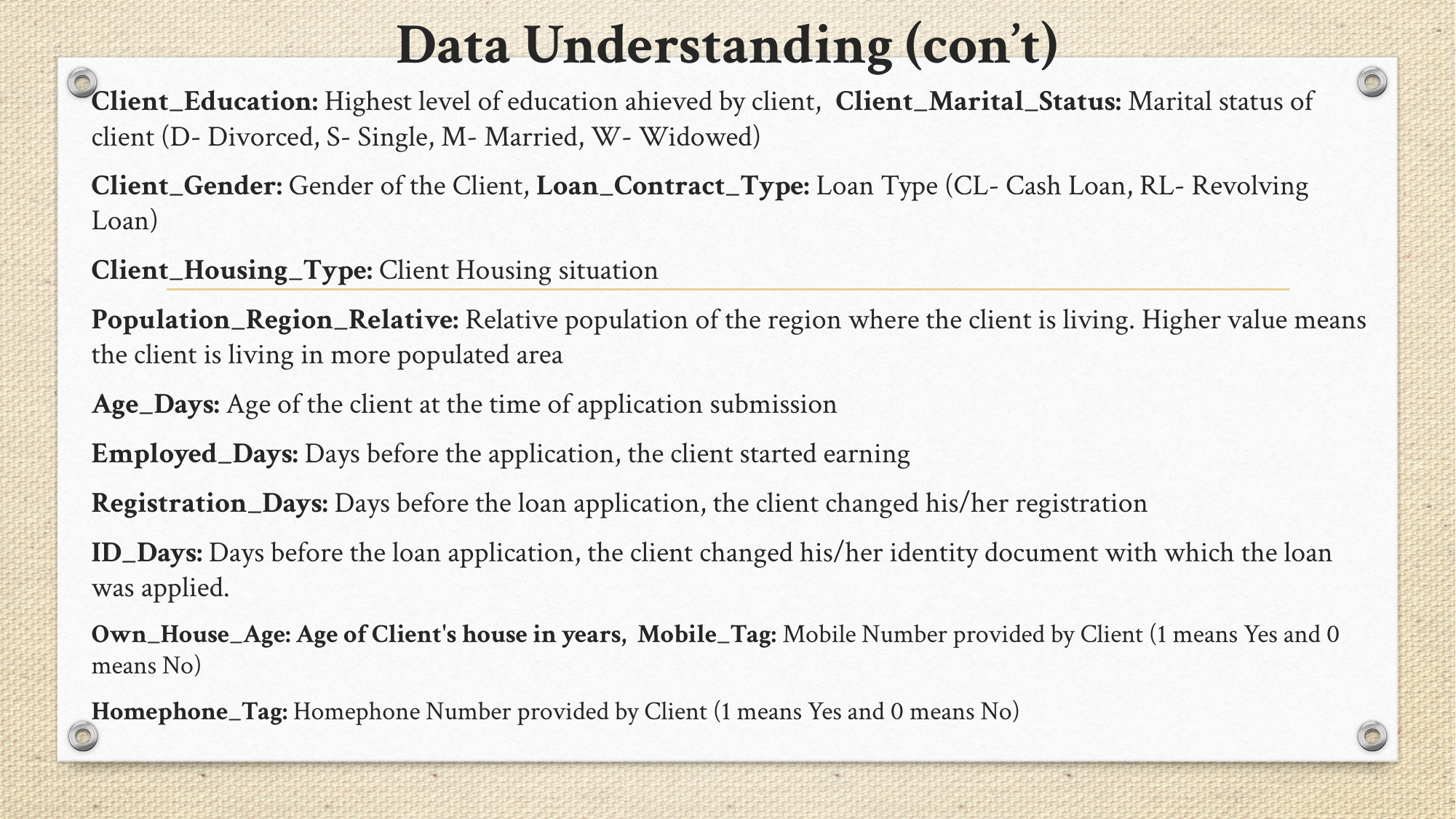

# Data Understanding (con’t)
Client_Education: Highest level of education ahieved by client,  Client_Marital_Status: Marital status of client (D- Divorced, S- Single, M- Married, W- Widowed)
Client_Gender: Gender of the Client, Loan_Contract_Type: Loan Type (CL- Cash Loan, RL- Revolving Loan)
Client_Housing_Type: Client Housing situation
Population_Region_Relative: Relative population of the region where the client is living. Higher value means the client is living in more populated area
Age_Days: Age of the client at the time of application submission
Employed_Days: Days before the application, the client started earning
Registration_Days: Days before the loan application, the client changed his/her registration
ID_Days: Days before the loan application, the client changed his/her identity document with which the loan was applied.
Own_House_Age: Age of Client's house in years,  Mobile_Tag: Mobile Number provided by Client (1 means Yes and 0 means No)
Homephone_Tag: Homephone Number provided by Client (1 means Yes and 0 means No)